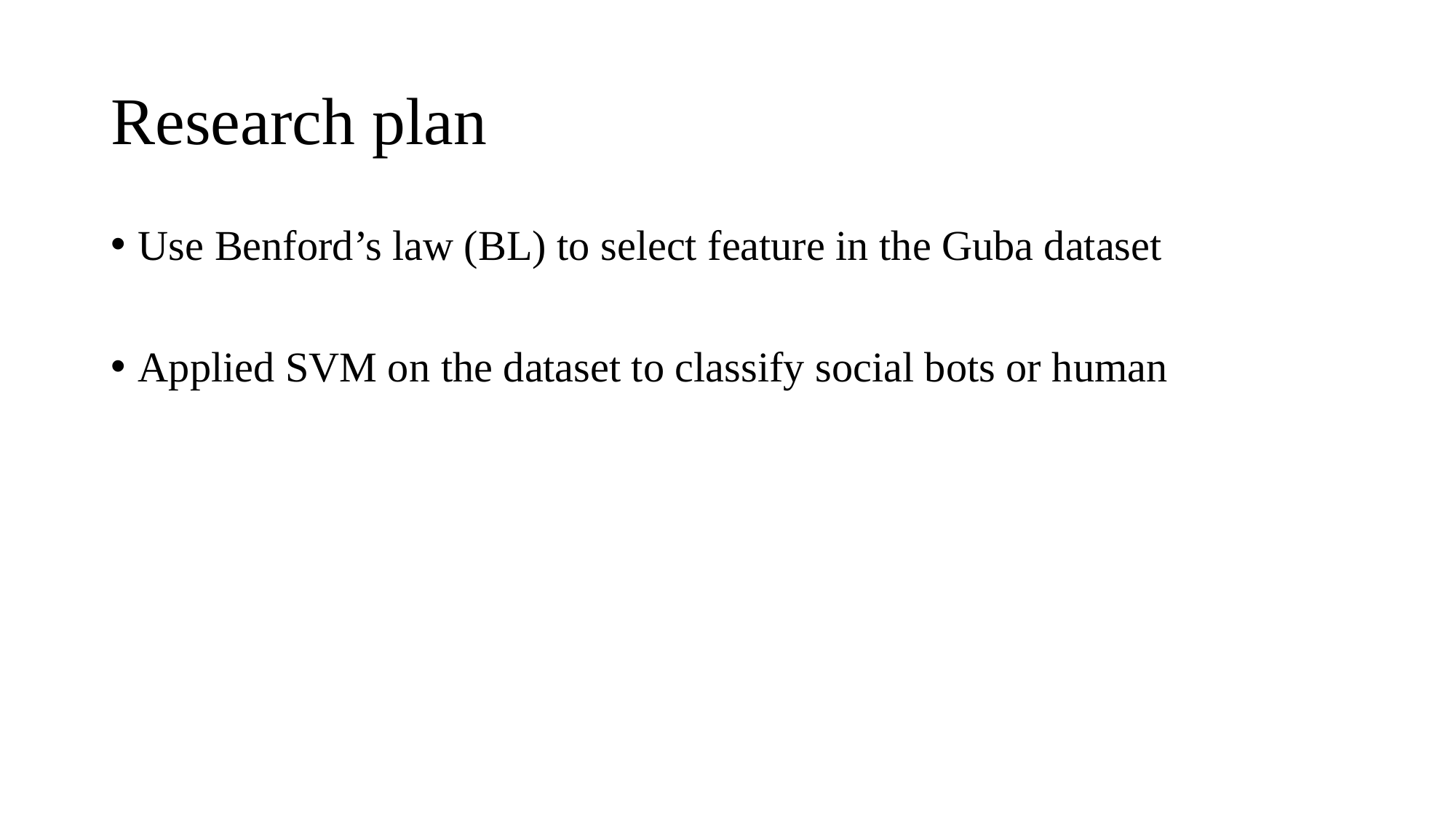

# Research plan
Use Benford’s law (BL) to select feature in the Guba dataset

Applied SVM on the dataset to classify social bots or human